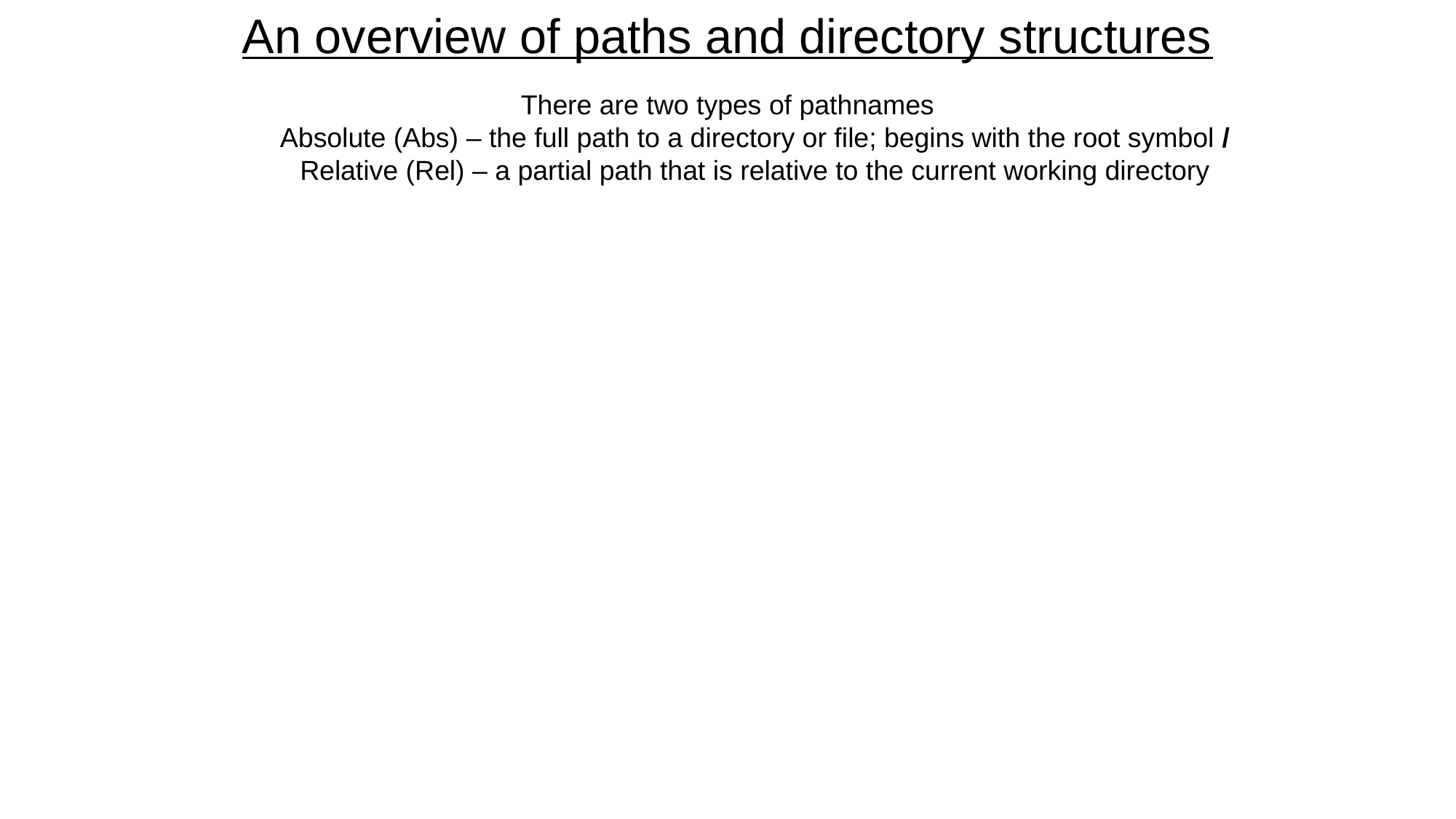

An overview of paths and directory structures
There are two types of pathnames
Absolute (Abs) – the full path to a directory or file; begins with the root symbol /
Relative (Rel) – a partial path that is relative to the current working directory